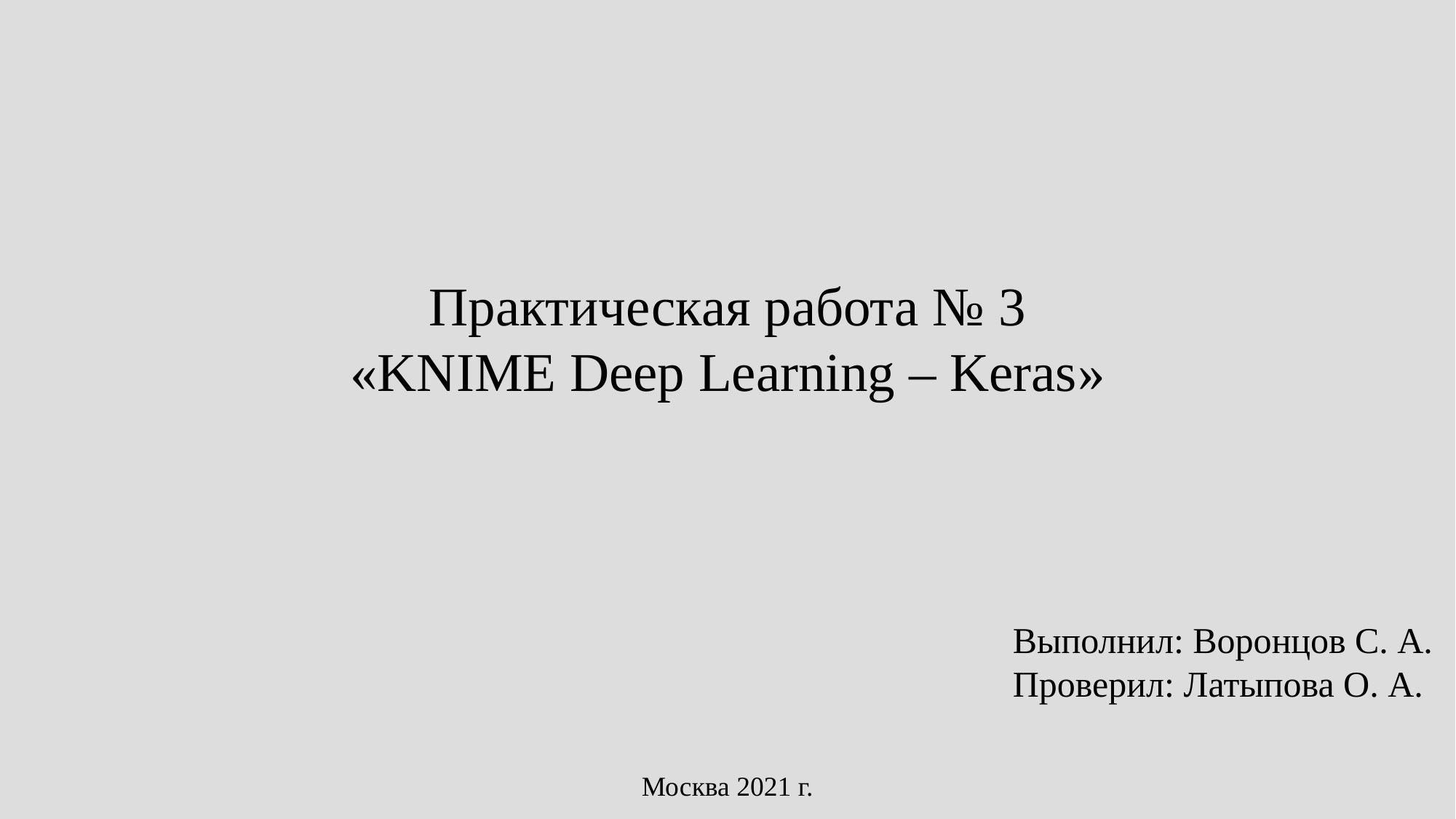

Практическая работа № 3
«KNIME Deep Learning – Keras»
Выполнил: Воронцов С. А.
Проверил: Латыпова О. А.
Москва 2021 г.